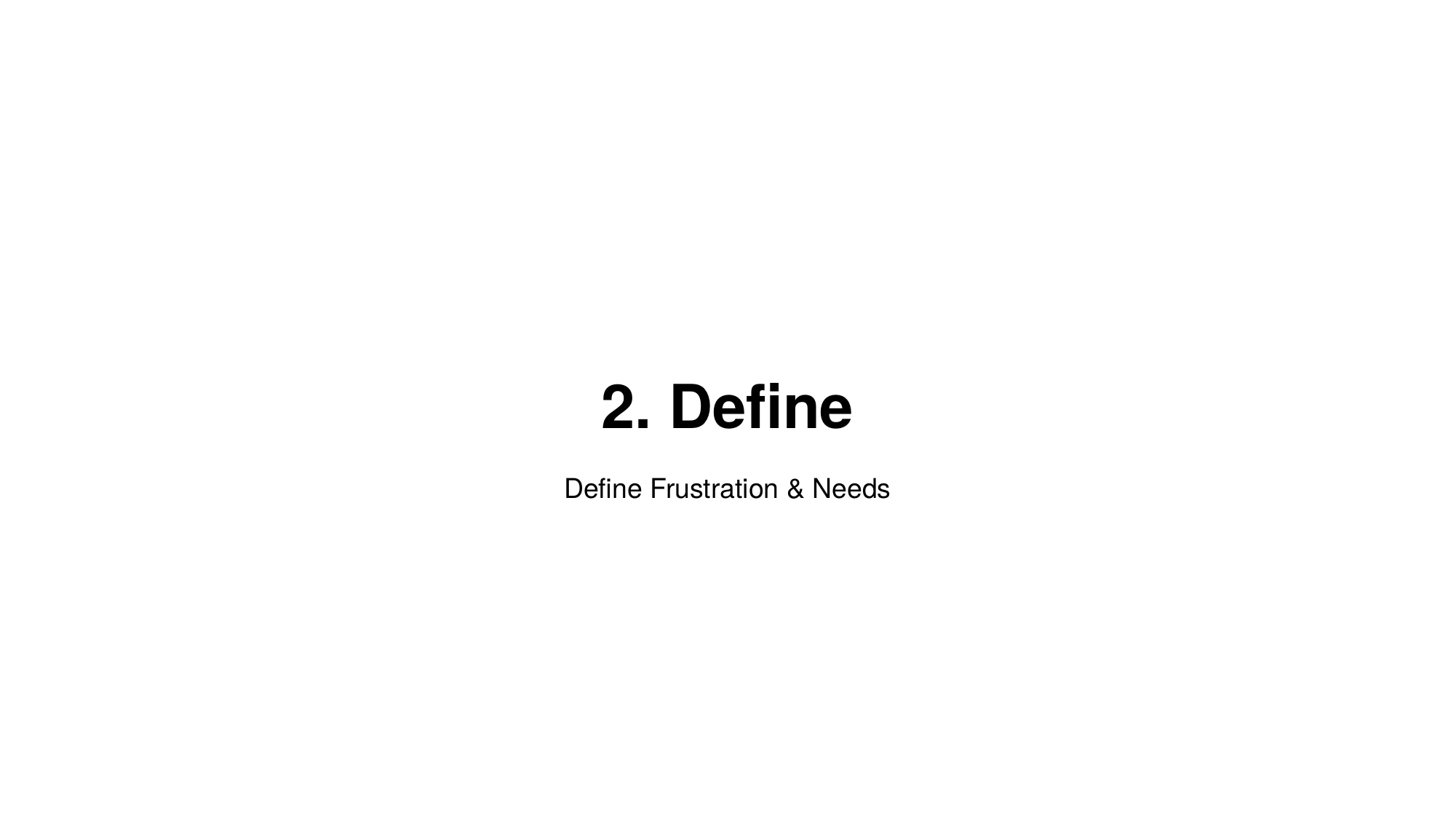

# 2. Define
Define Frustration & Needs